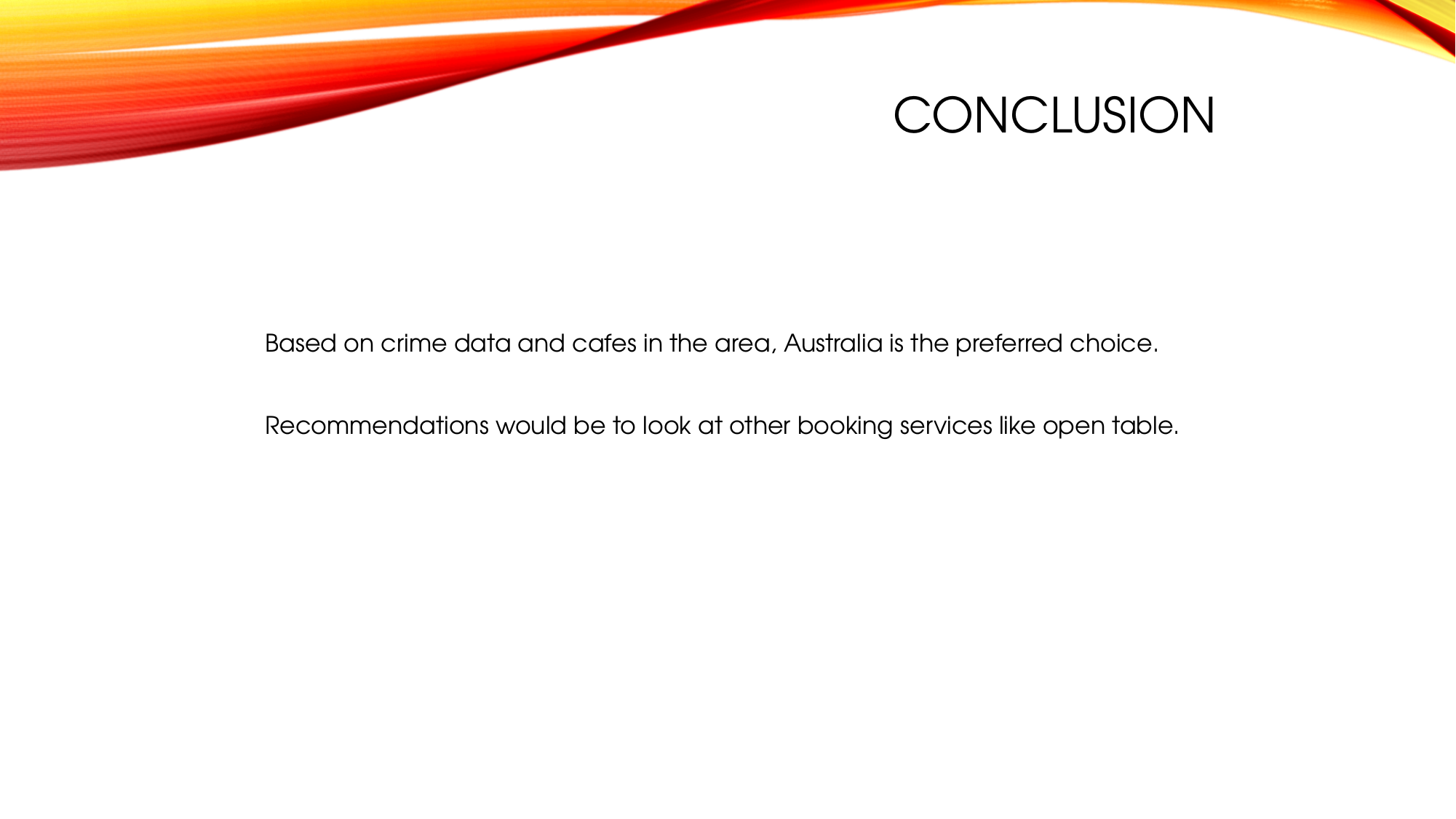

# CONCLUSION
Based on crime data and cafes in the area, Australia is the preferred choice.

Recommendations would be to look at other booking services like open table.